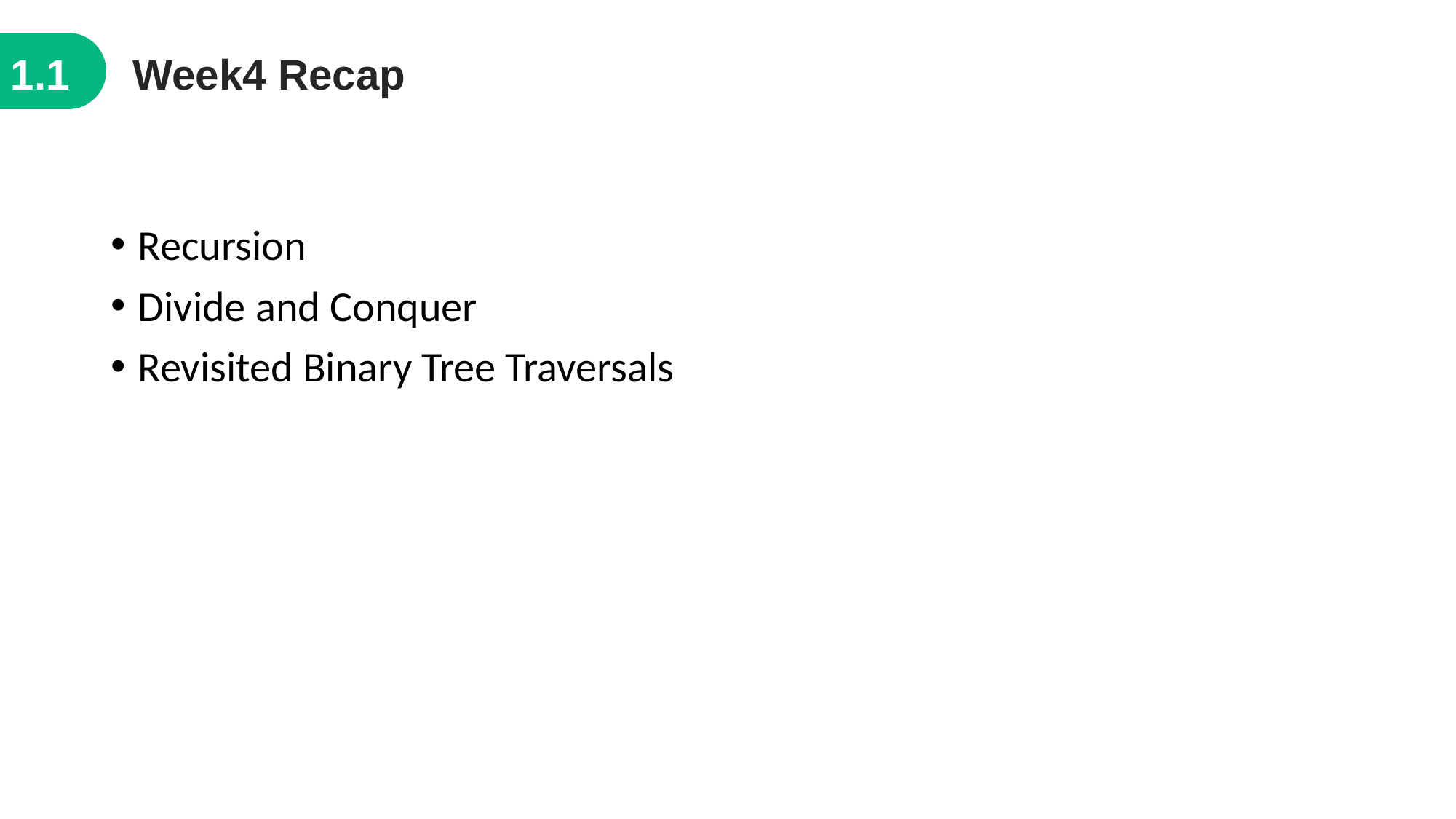

1.1
Week4 Recap
Recursion
Divide and Conquer
Revisited Binary Tree Traversals